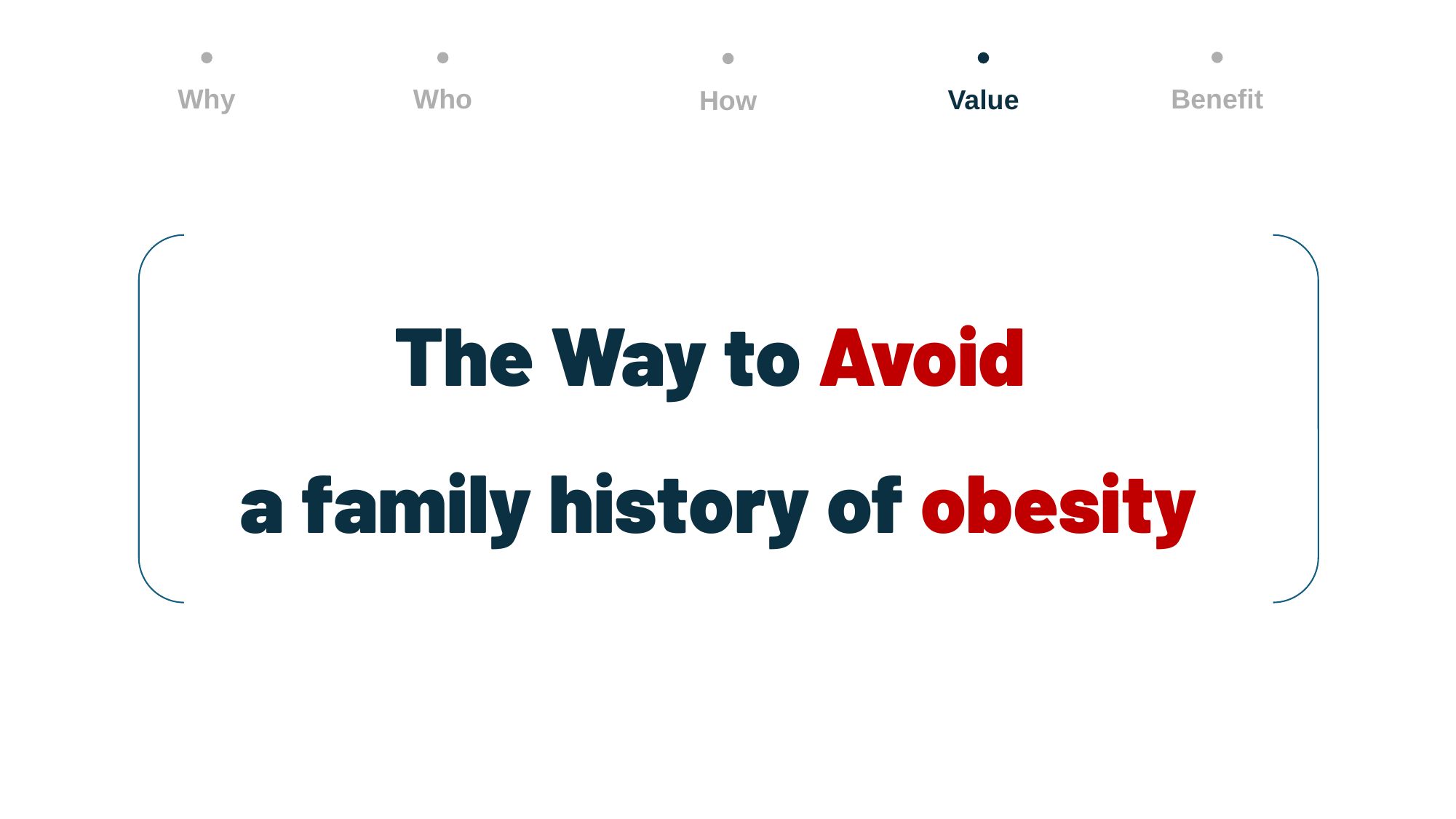

Benefit
Why
Who
Value
How

The Way to Avoid
a family history of obesity